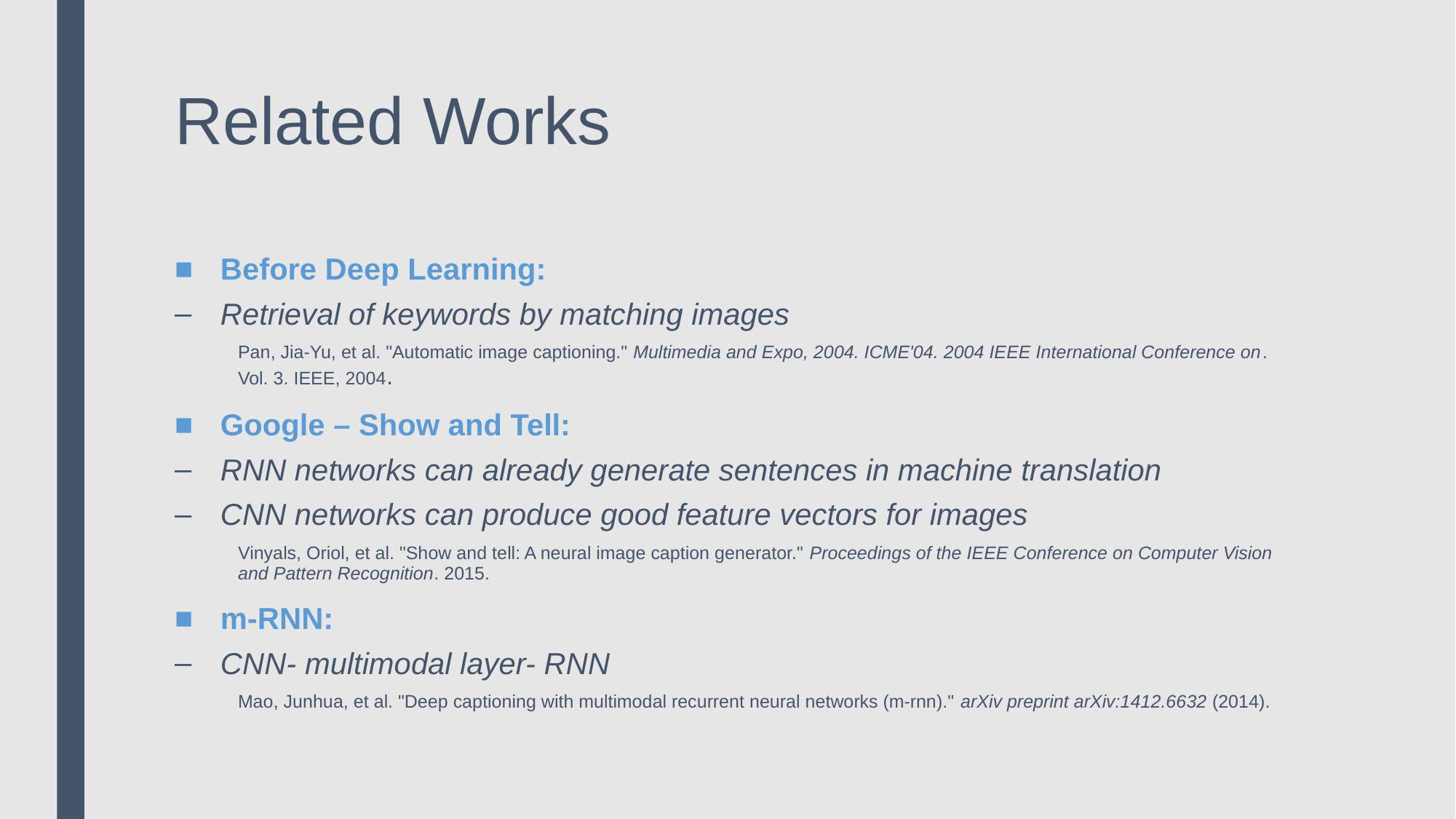

# Related Works
Before Deep Learning:
Retrieval of keywords by matching images
Pan, Jia-Yu, et al. "Automatic image captioning." Multimedia and Expo, 2004. ICME'04. 2004 IEEE International Conference on. Vol. 3. IEEE, 2004.
Google – Show and Tell:
RNN networks can already generate sentences in machine translation
CNN networks can produce good feature vectors for images
Vinyals, Oriol, et al. "Show and tell: A neural image caption generator." Proceedings of the IEEE Conference on Computer Vision and Pattern Recognition. 2015.
m-RNN:
CNN- multimodal layer- RNN
Mao, Junhua, et al. "Deep captioning with multimodal recurrent neural networks (m-rnn)." arXiv preprint arXiv:1412.6632 (2014).